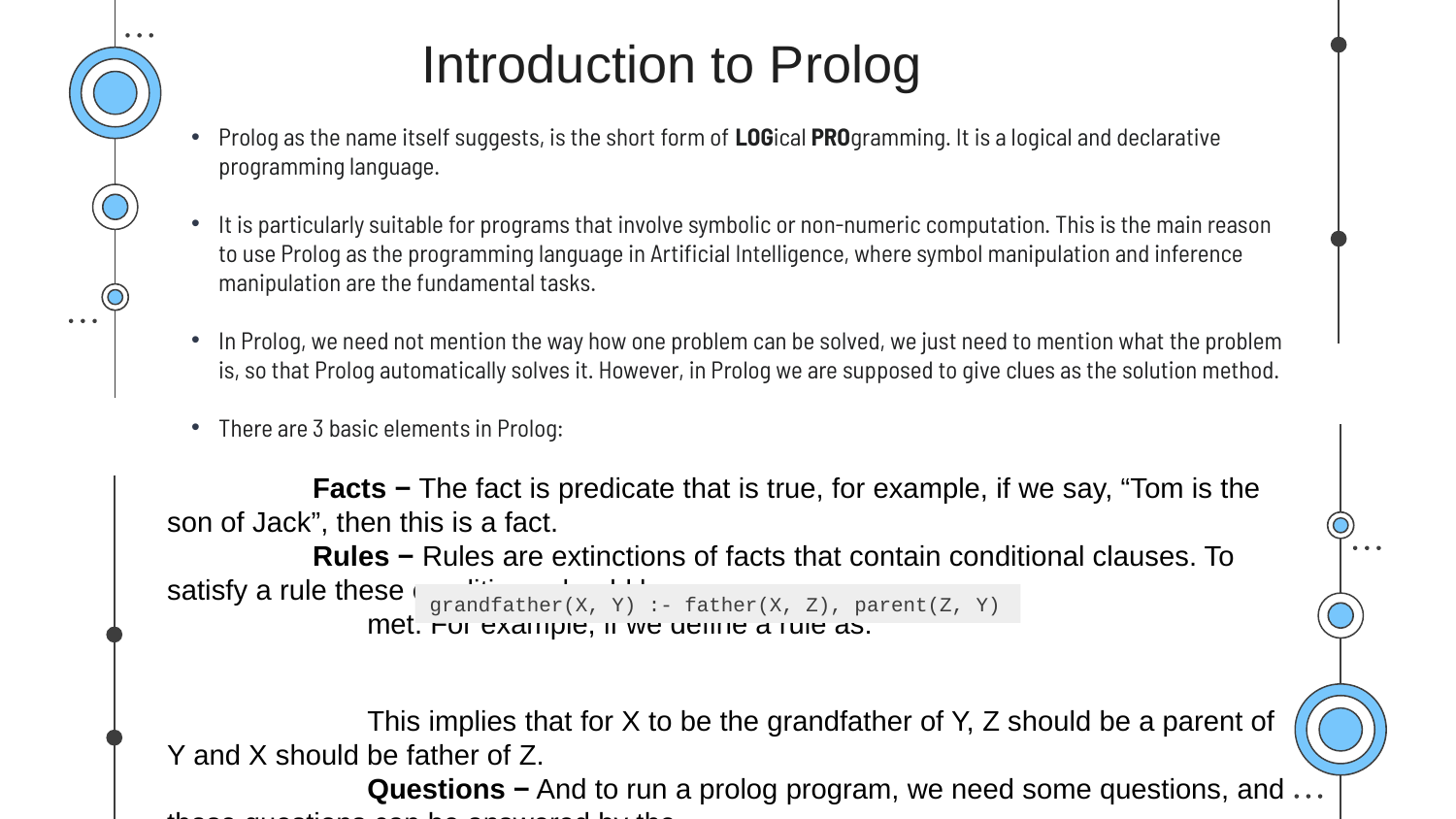

Introduction to Prolog
Prolog as the name itself suggests, is the short form of LOGical PROgramming. It is a logical and declarative programming language.

It is particularly suitable for programs that involve symbolic or non-numeric computation. This is the main reason to use Prolog as the programming language in Artificial Intelligence, where symbol manipulation and inference manipulation are the fundamental tasks.

In Prolog, we need not mention the way how one problem can be solved, we just need to mention what the problem is, so that Prolog automatically solves it. However, in Prolog we are supposed to give clues as the solution method.

There are 3 basic elements in Prolog:

	Facts − The fact is predicate that is true, for example, if we say, “Tom is the son of Jack”, then this is a fact.
	Rules − Rules are extinctions of facts that contain conditional clauses. To satisfy a rule these conditions should be
                         met. For example, if we define a rule as:

                         This implies that for X to be the grandfather of Y, Z should be a parent of Y and X should be father of Z.
                         Questions − And to run a prolog program, we need some questions, and those questions can be answered by the
                        given facts and rules.

grandfather(X, Y) :- father(X, Z), parent(Z, Y)